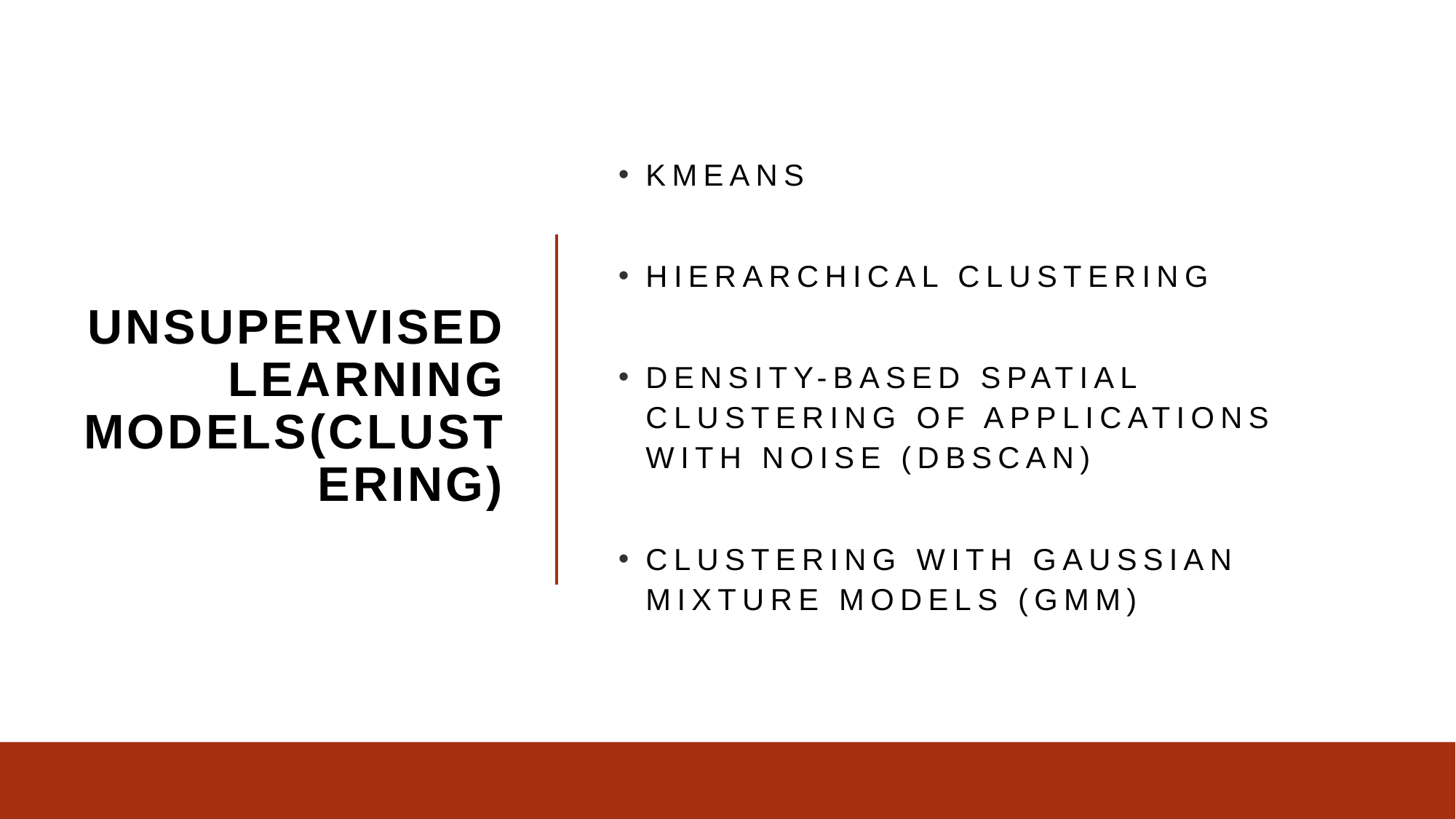

# Unsupervised learning models(clustering)
Kmeans

Hierarchical clustering

Density-Based Spatial Clustering of Applications with Noise (DBSCAN)

Clustering with Gaussian Mixture Models (GMM)